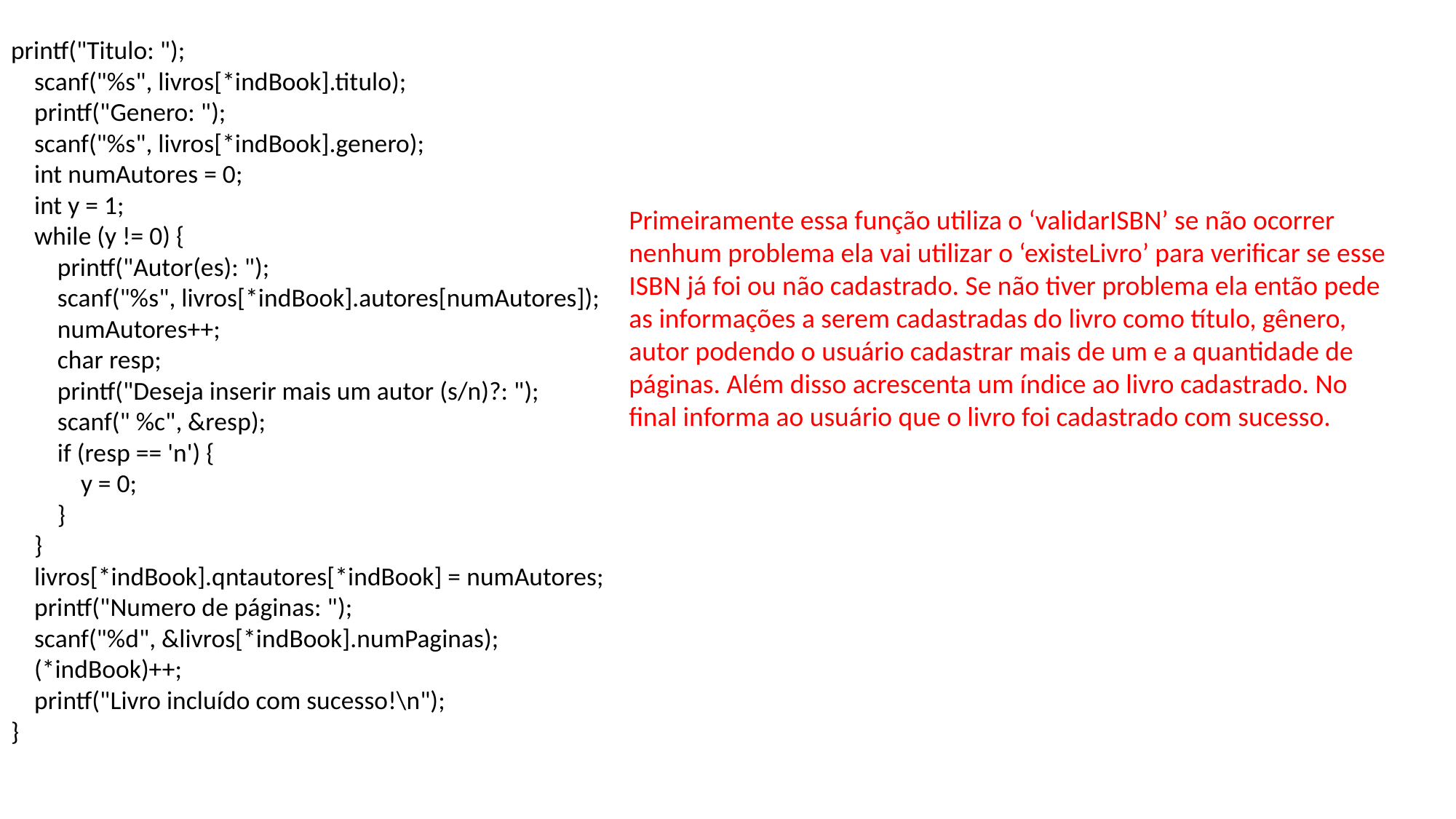

printf("Titulo: ");
    scanf("%s", livros[*indBook].titulo);
    printf("Genero: ");
    scanf("%s", livros[*indBook].genero);
    int numAutores = 0;
    int y = 1;
    while (y != 0) {
        printf("Autor(es): ");
        scanf("%s", livros[*indBook].autores[numAutores]);
        numAutores++;
        char resp;
        printf("Deseja inserir mais um autor (s/n)?: ");
        scanf(" %c", &resp);
        if (resp == 'n') {
            y = 0;
        }
    }
    livros[*indBook].qntautores[*indBook] = numAutores;
    printf("Numero de páginas: ");
    scanf("%d", &livros[*indBook].numPaginas);
    (*indBook)++;
    printf("Livro incluído com sucesso!\n");
}

Primeiramente essa função utiliza o ‘validarISBN’ se não ocorrer nenhum problema ela vai utilizar o ‘existeLivro’ para verificar se esse ISBN já foi ou não cadastrado. Se não tiver problema ela então pede as informações a serem cadastradas do livro como título, gênero, autor podendo o usuário cadastrar mais de um e a quantidade de páginas. Além disso acrescenta um índice ao livro cadastrado. No final informa ao usuário que o livro foi cadastrado com sucesso.